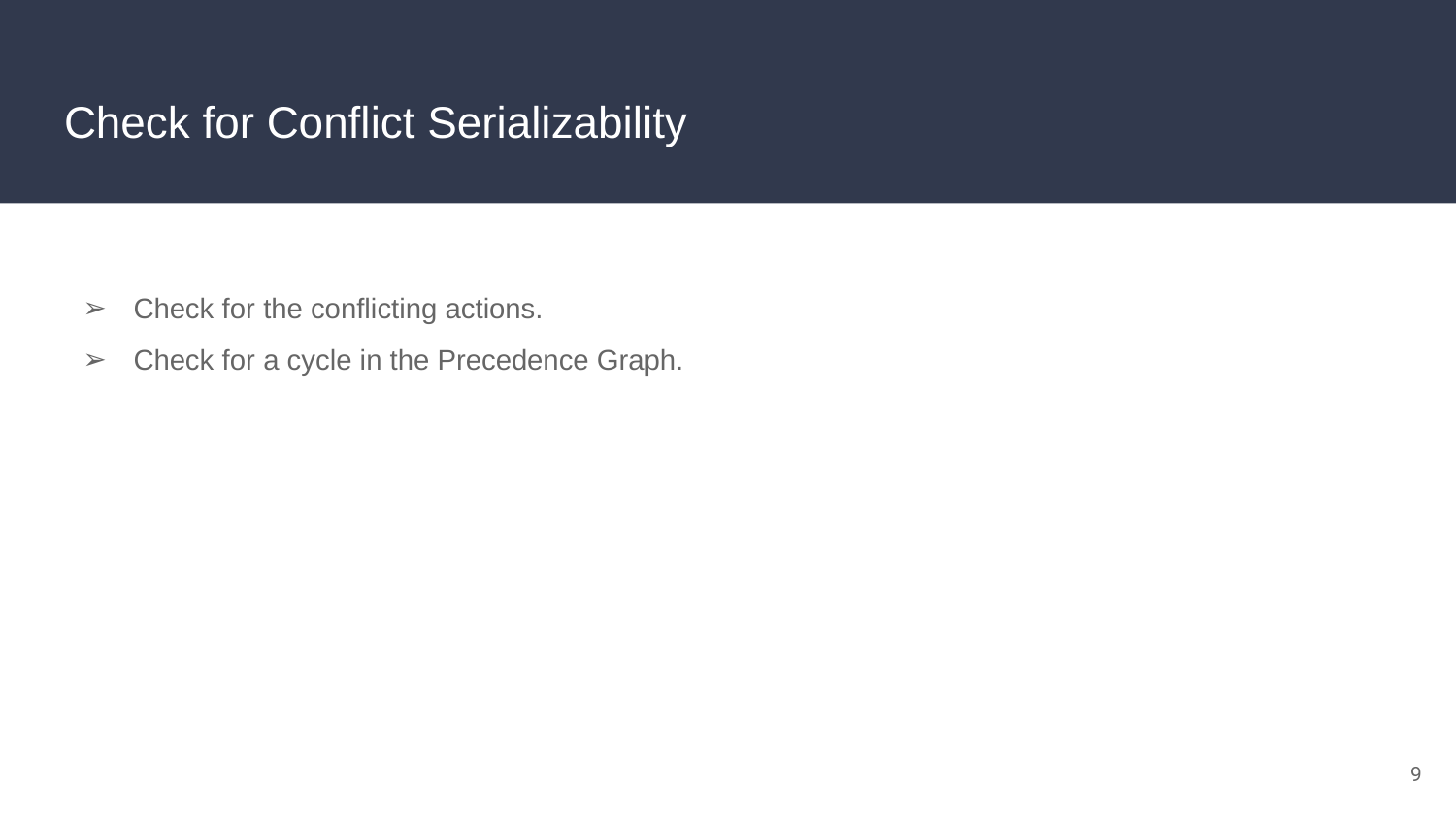

# Check for Conflict Serializability
Check for the conflicting actions.
Check for a cycle in the Precedence Graph.

9